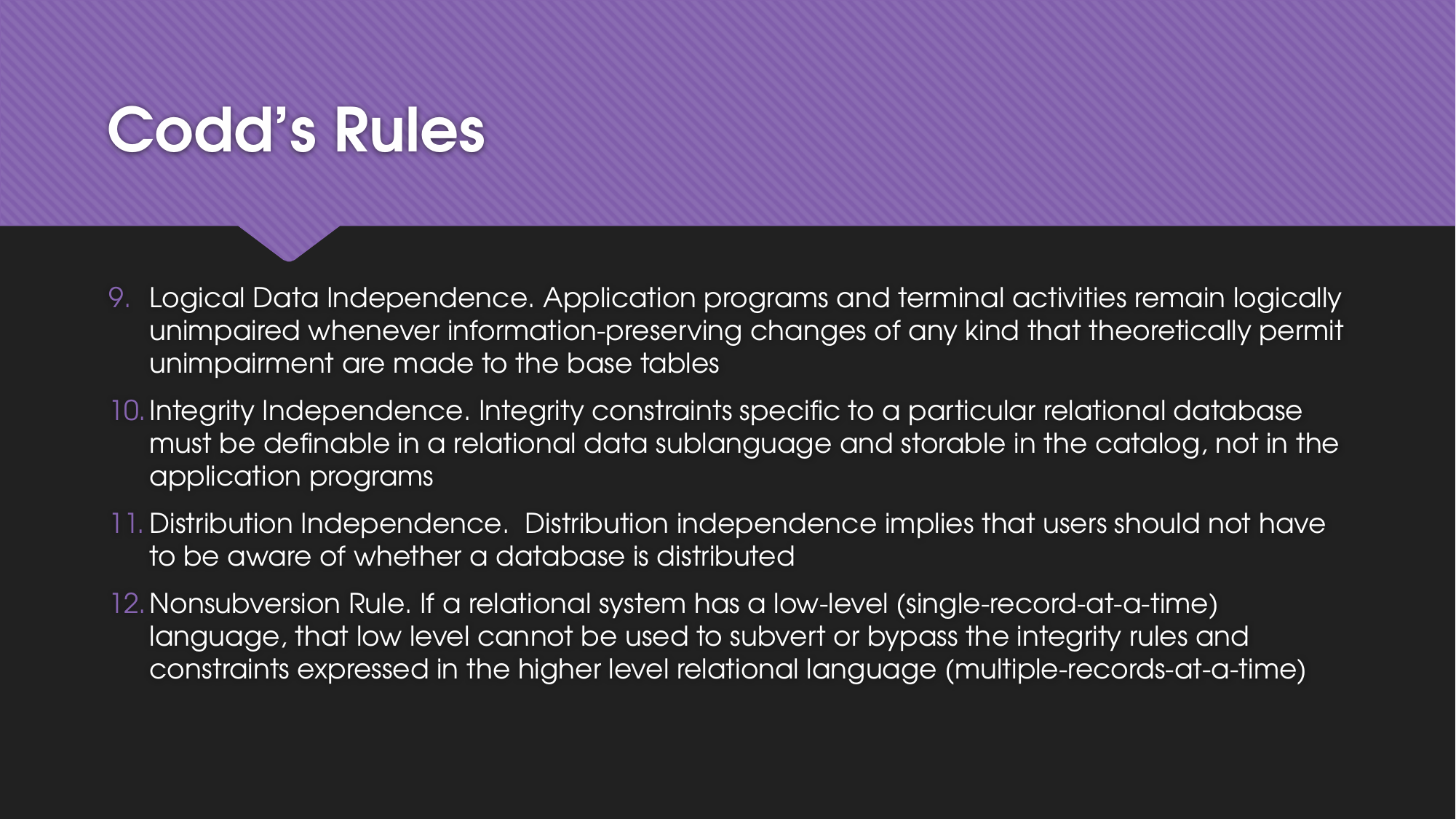

# Codd’s Rules
Logical Data Independence. Application programs and terminal activities remain logically unimpaired whenever information-preserving changes of any kind that theoretically permit unimpairment are made to the base tables
Integrity Independence. Integrity constraints specific to a particular relational database must be definable in a relational data sublanguage and storable in the catalog, not in the application programs
Distribution Independence.  Distribution independence implies that users should not have to be aware of whether a database is distributed
Nonsubversion Rule. If a relational system has a low-level (single-record-at-a-time) language, that low level cannot be used to subvert or bypass the integrity rules and constraints expressed in the higher level relational language (multiple-records-at-a-time)